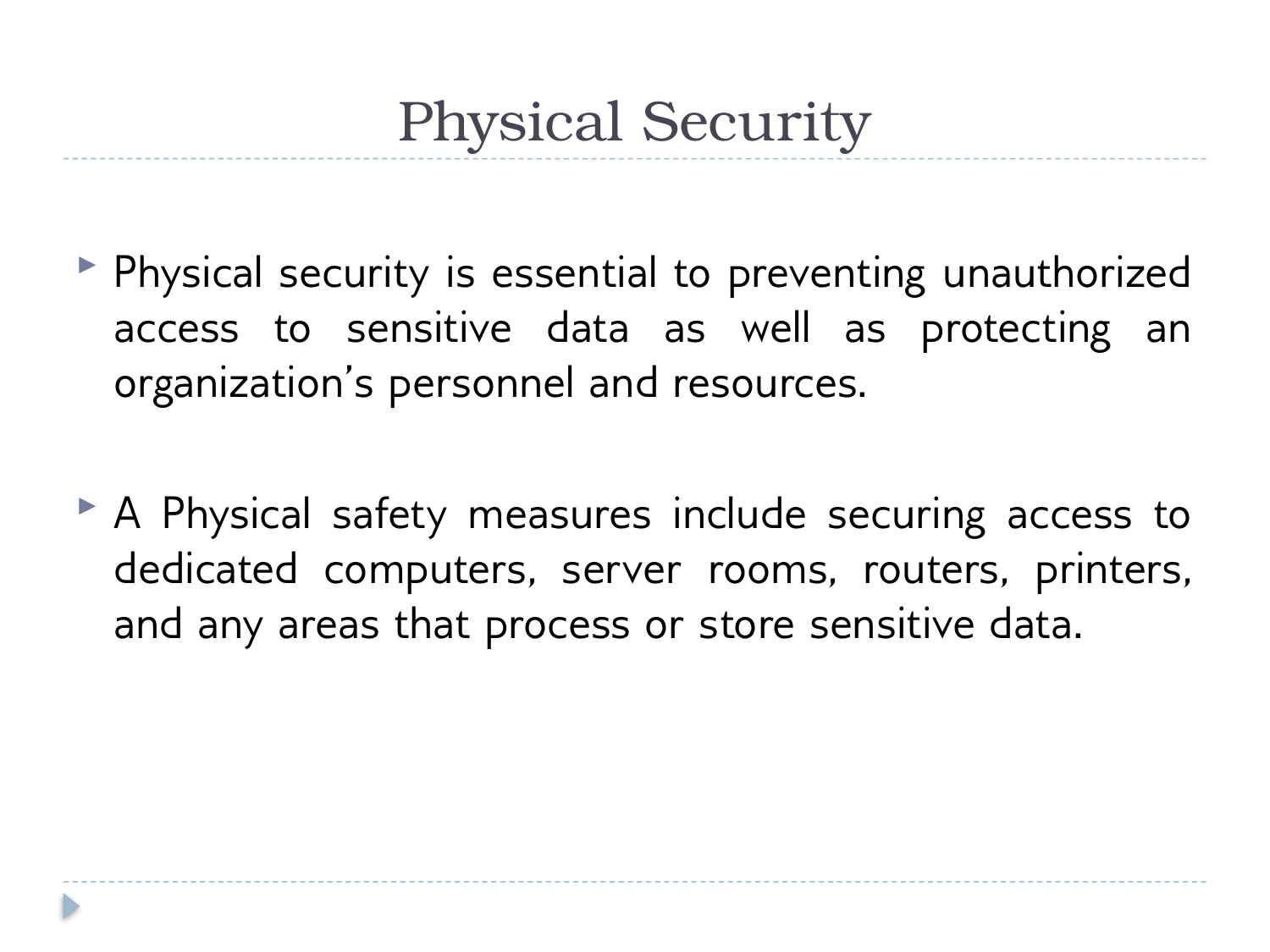

# Physical Security

Physical security is essential to preventing unauthorized access to sensitive data as well as protecting an organization’s personnel and resources.

A Physical safety measures include securing access to dedicated computers, server rooms, routers, printers, and any areas that process or store sensitive data.